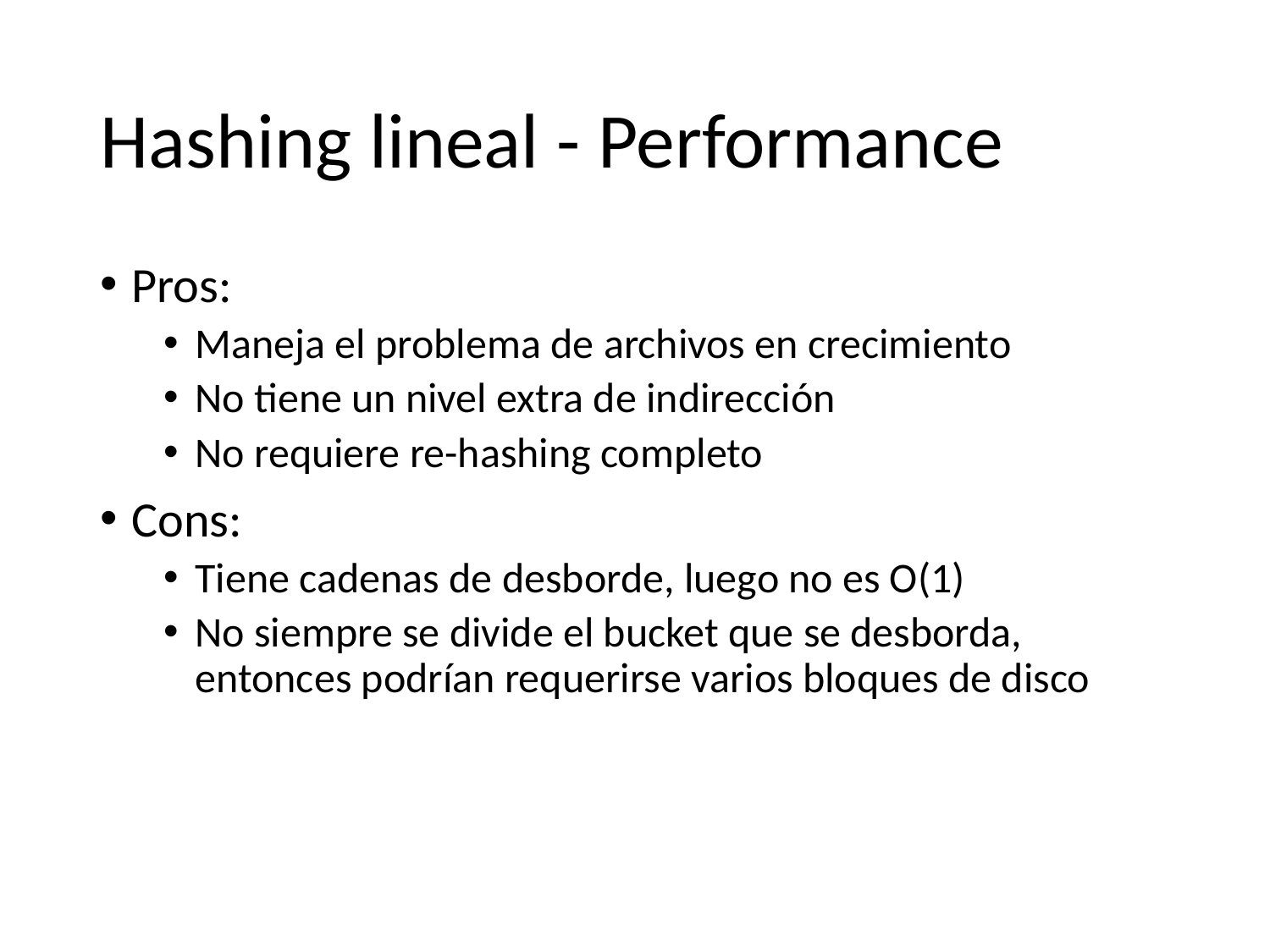

# Hashing lineal - Performance
Pros:
Maneja el problema de archivos en crecimiento
No tiene un nivel extra de indirección
No requiere re-hashing completo
Cons:
Tiene cadenas de desborde, luego no es O(1)
No siempre se divide el bucket que se desborda, entonces podrían requerirse varios bloques de disco